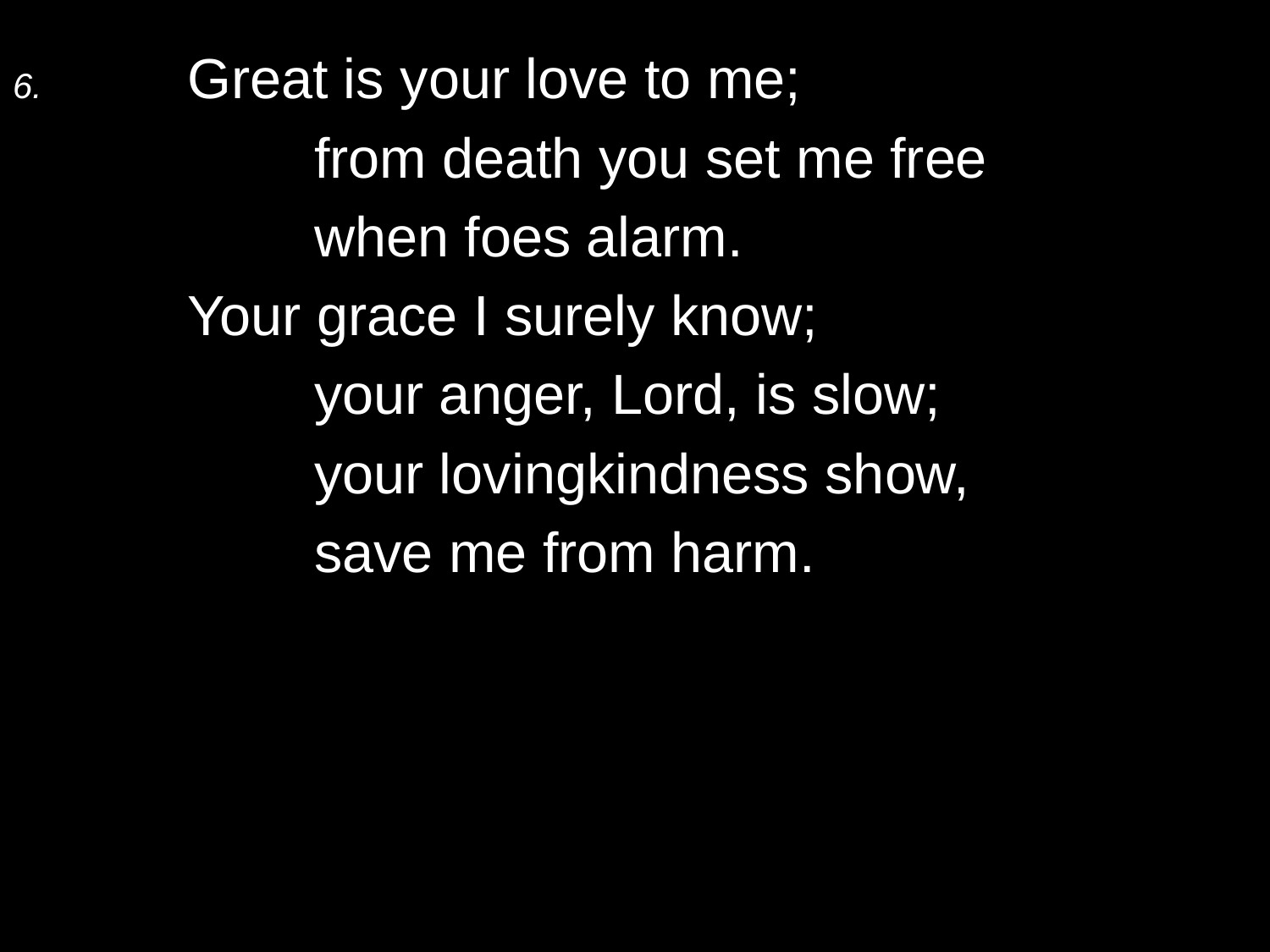

6.	Great is your love to me;
		from death you set me free
		when foes alarm.
	Your grace I surely know;
		your anger, Lord, is slow;
		your lovingkindness show,
		save me from harm.